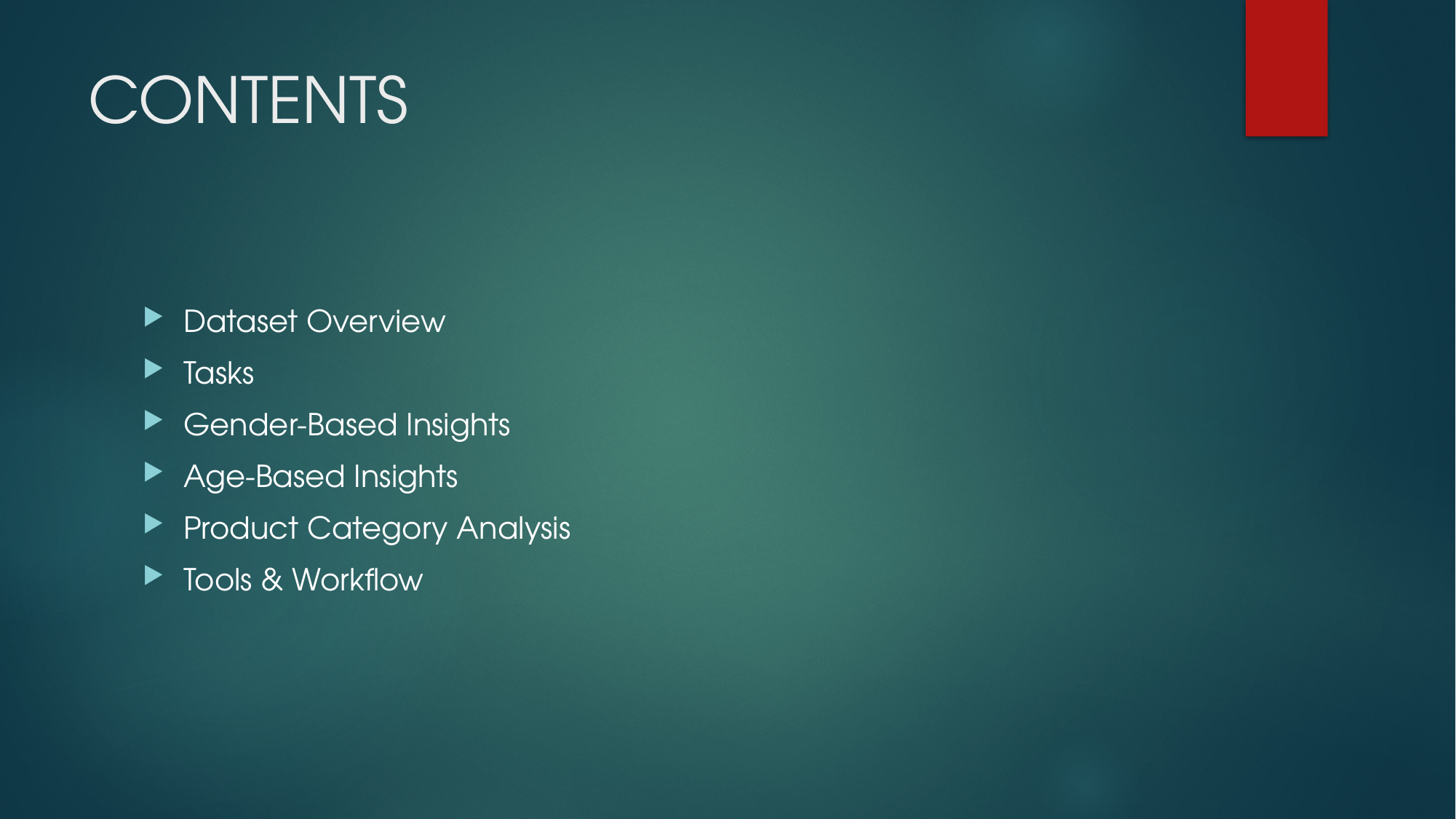

# CONTENTS

Dataset Overview
Tasks
Gender-Based Insights
Age-Based Insights
Product Category Analysis
Tools & Workflow